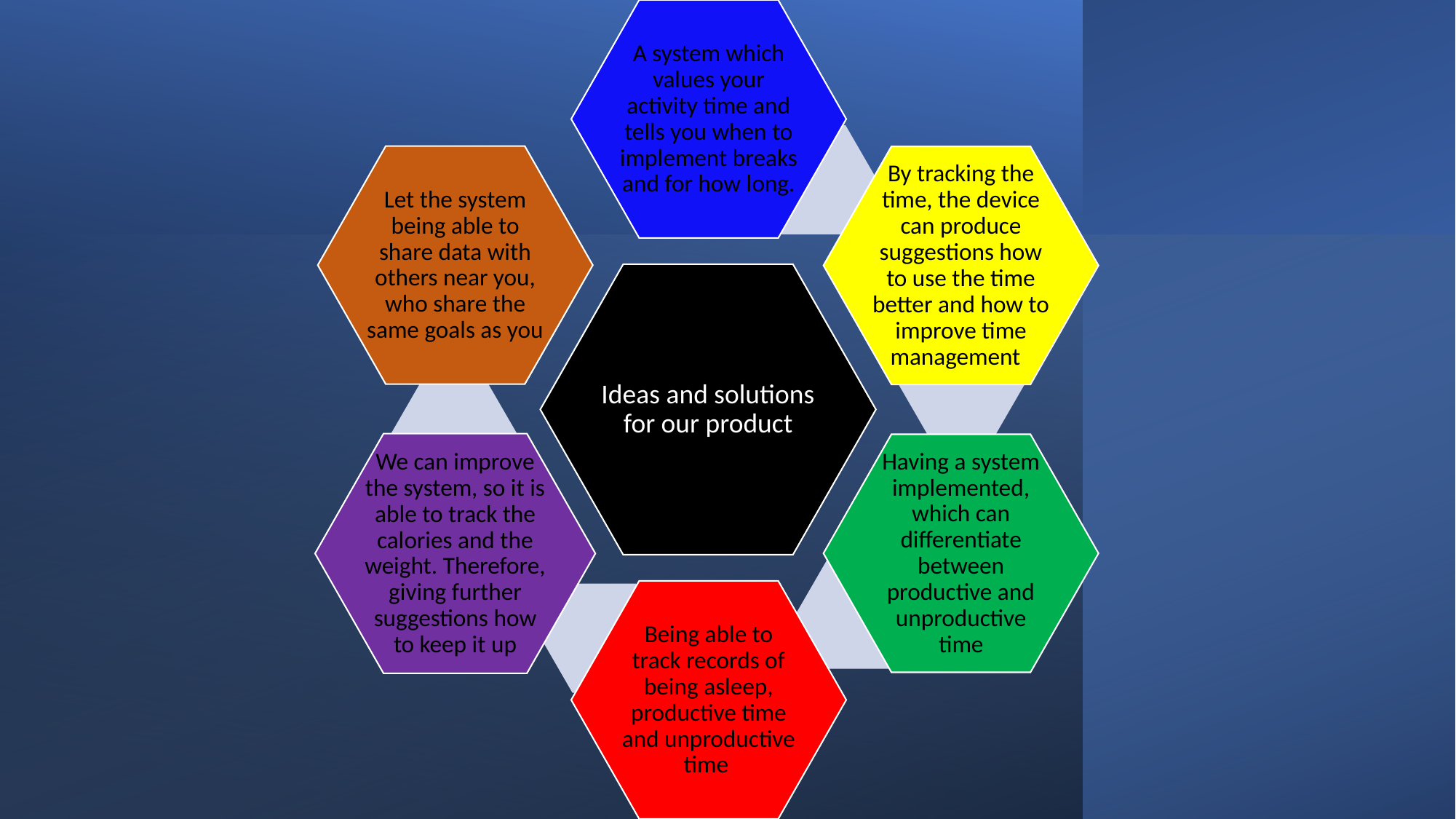

Ideas and solutions for our product
A system which values your activity time and tells you when to implement breaks and for how long.
By tracking the time, the device can produce suggestions how to use the time better and how to improve time management
Having a system implemented, which can differentiate between productive and unproductive time
Being able to track records of being asleep, productive time and unproductive time
We can improve the system, so it is able to track the calories and the weight. Therefore, giving further suggestions how to keep it up
Let the system being able to share data with others near you, who share the same goals as you